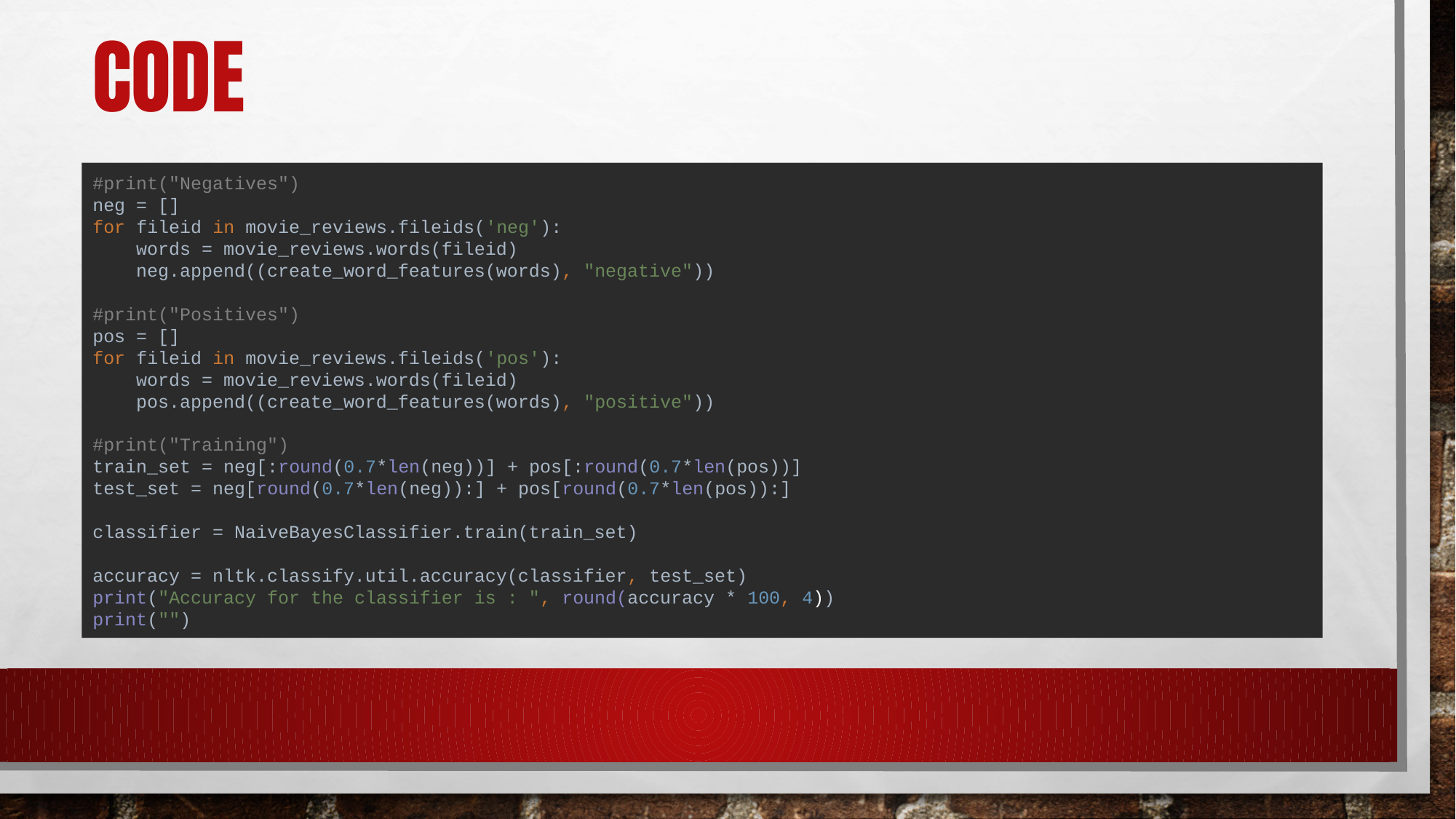

# code
#print("Negatives")
neg = []
for fileid in movie_reviews.fileids('neg'):
    words = movie_reviews.words(fileid)
    neg.append((create_word_features(words), "negative"))
#print("Positives")
pos = []
for fileid in movie_reviews.fileids('pos'):
    words = movie_reviews.words(fileid)
    pos.append((create_word_features(words), "positive"))
#print("Training")
train_set = neg[:round(0.7*len(neg))] + pos[:round(0.7*len(pos))]
test_set = neg[round(0.7*len(neg)):] + pos[round(0.7*len(pos)):]
classifier = NaiveBayesClassifier.train(train_set)
accuracy = nltk.classify.util.accuracy(classifier, test_set)
print("Accuracy for the classifier is : ", round(accuracy * 100, 4))
print("")